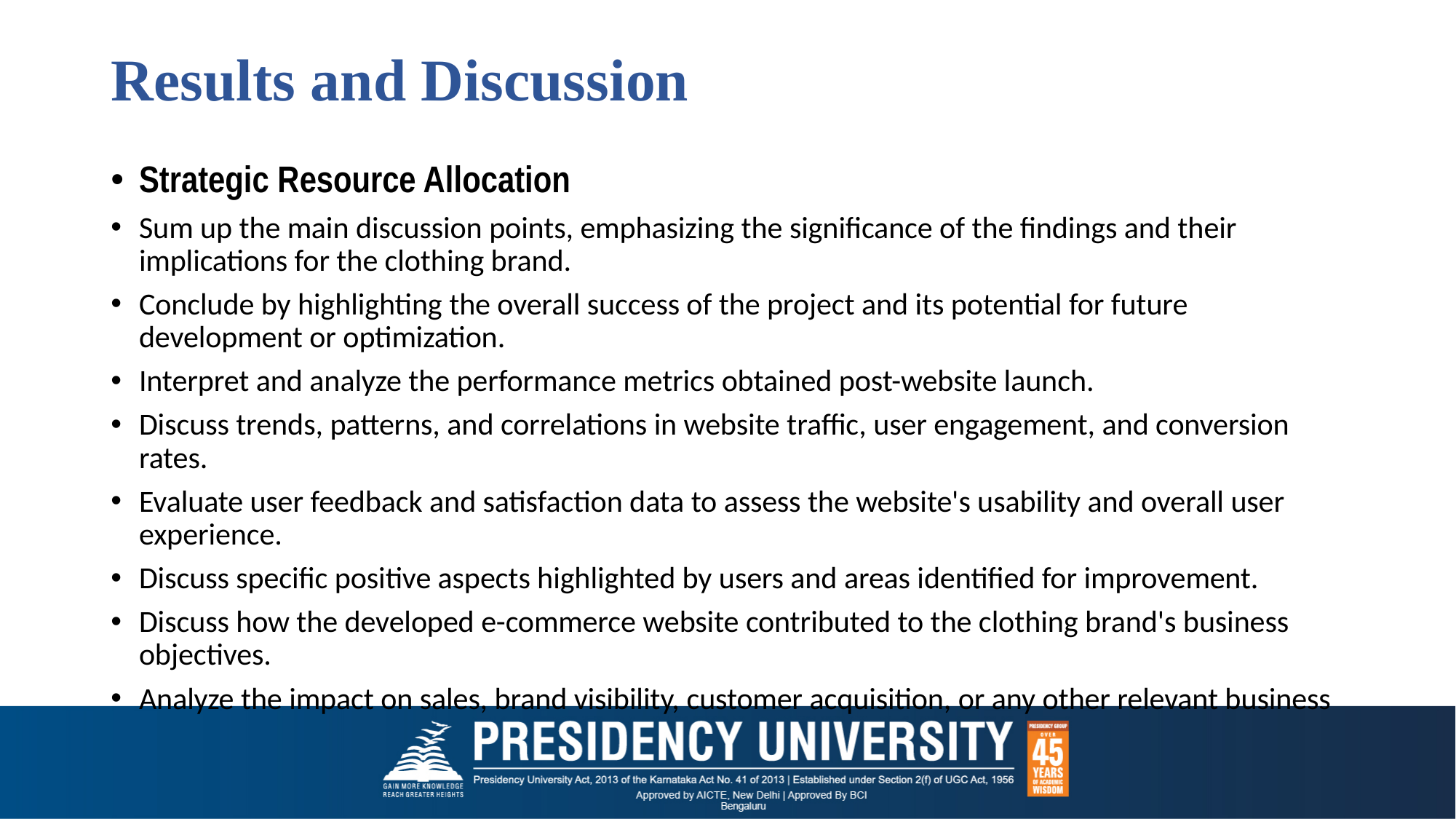

# Results and Discussion
Strategic Resource Allocation
Sum up the main discussion points, emphasizing the significance of the findings and their implications for the clothing brand.
Conclude by highlighting the overall success of the project and its potential for future development or optimization.
Interpret and analyze the performance metrics obtained post-website launch.
Discuss trends, patterns, and correlations in website traffic, user engagement, and conversion rates.
Evaluate user feedback and satisfaction data to assess the website's usability and overall user experience.
Discuss specific positive aspects highlighted by users and areas identified for improvement.
Discuss how the developed e-commerce website contributed to the clothing brand's business objectives.
Analyze the impact on sales, brand visibility, customer acquisition, or any other relevant business